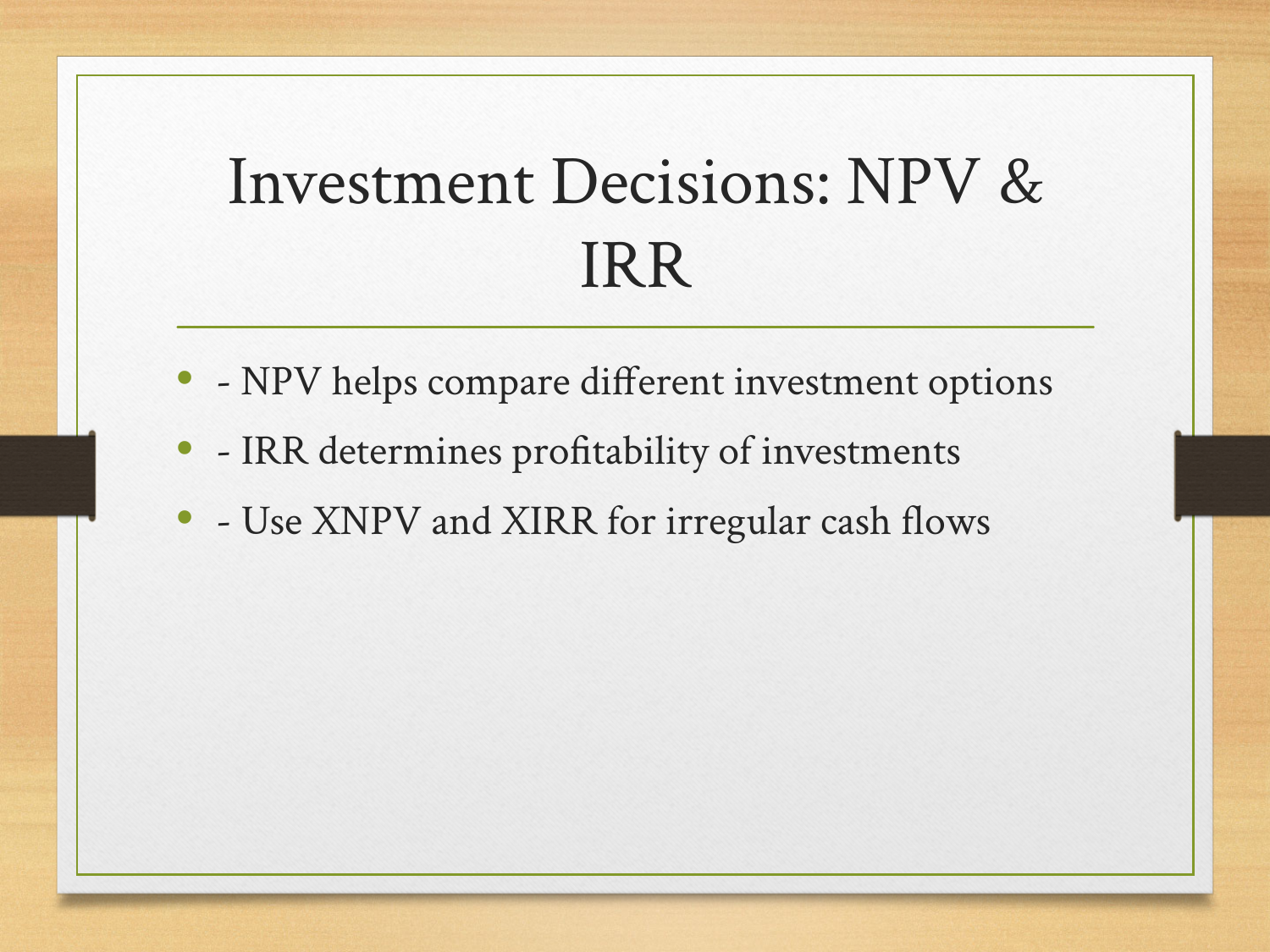

# Investment Decisions: NPV & IRR
- NPV helps compare different investment options
- IRR determines profitability of investments
- Use XNPV and XIRR for irregular cash flows